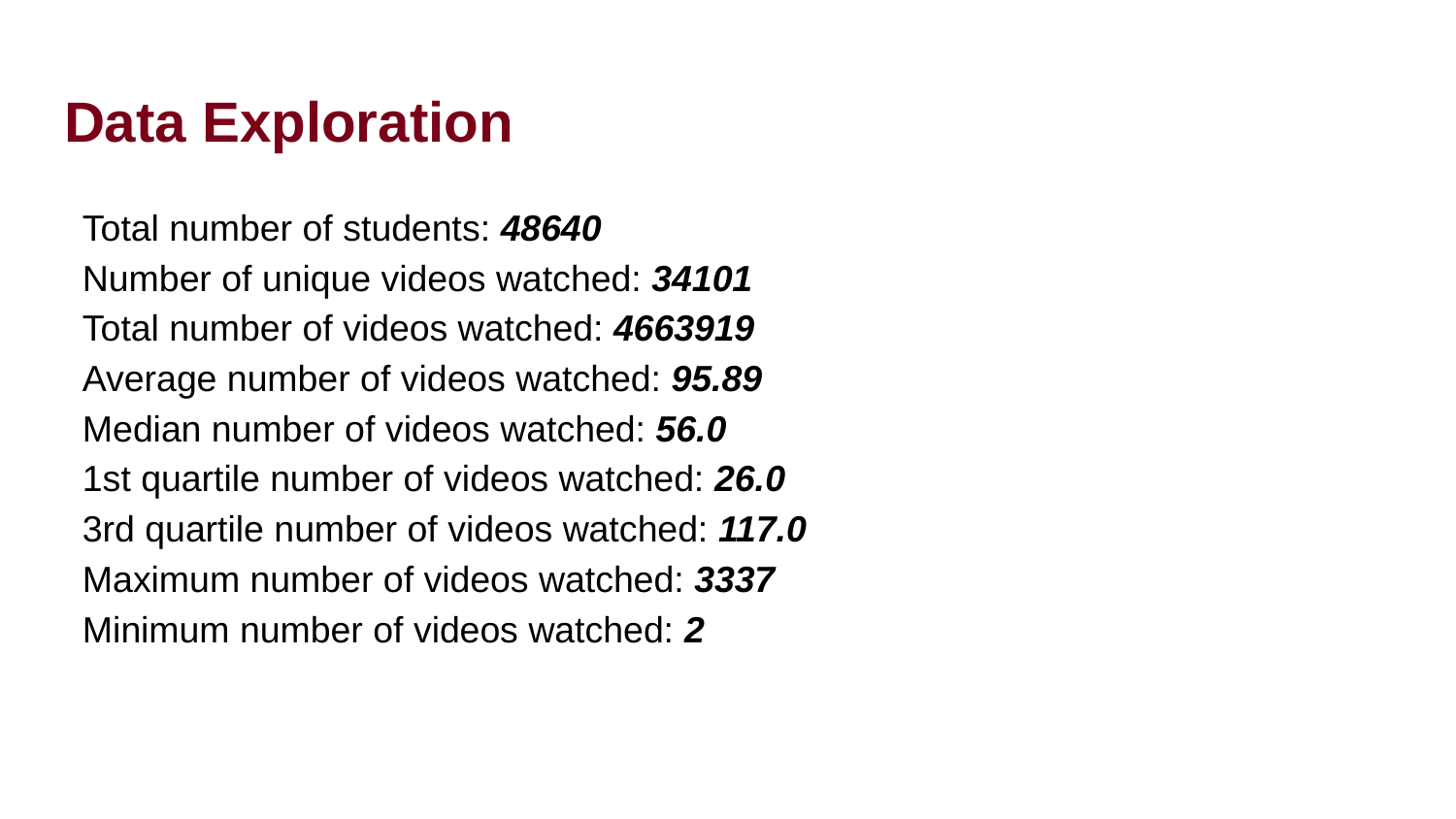

# Data Exploration
Total number of students: 48640
Number of unique videos watched: 34101
Total number of videos watched: 4663919
Average number of videos watched: 95.89
Median number of videos watched: 56.0
1st quartile number of videos watched: 26.0
3rd quartile number of videos watched: 117.0
Maximum number of videos watched: 3337
Minimum number of videos watched: 2